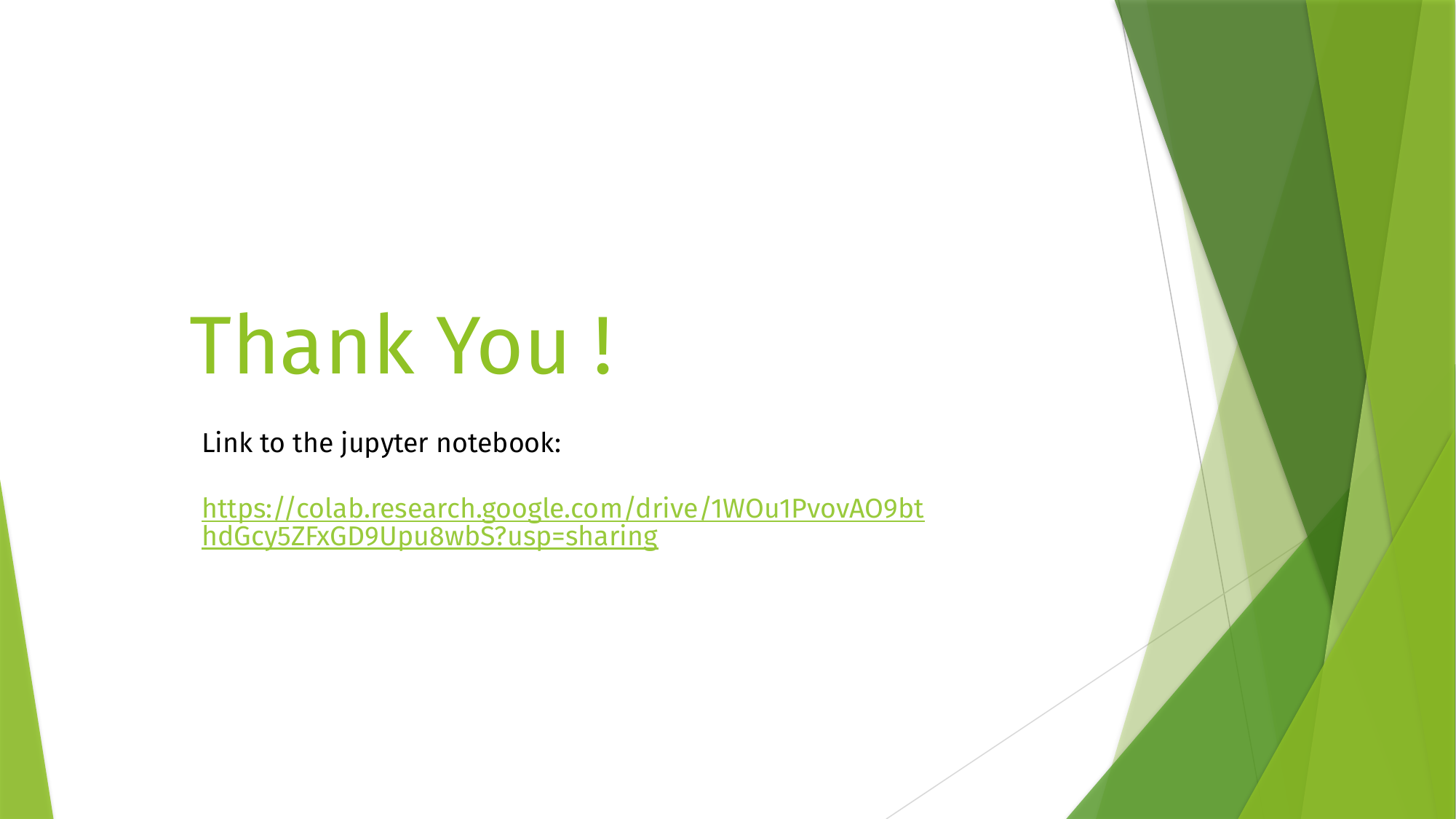

# Thank You !
Link to the jupyter notebook:
 https://colab.research.google.com/drive/1WOu1PvovAO9bthdGcy5ZFxGD9Upu8wbS?usp=sharing